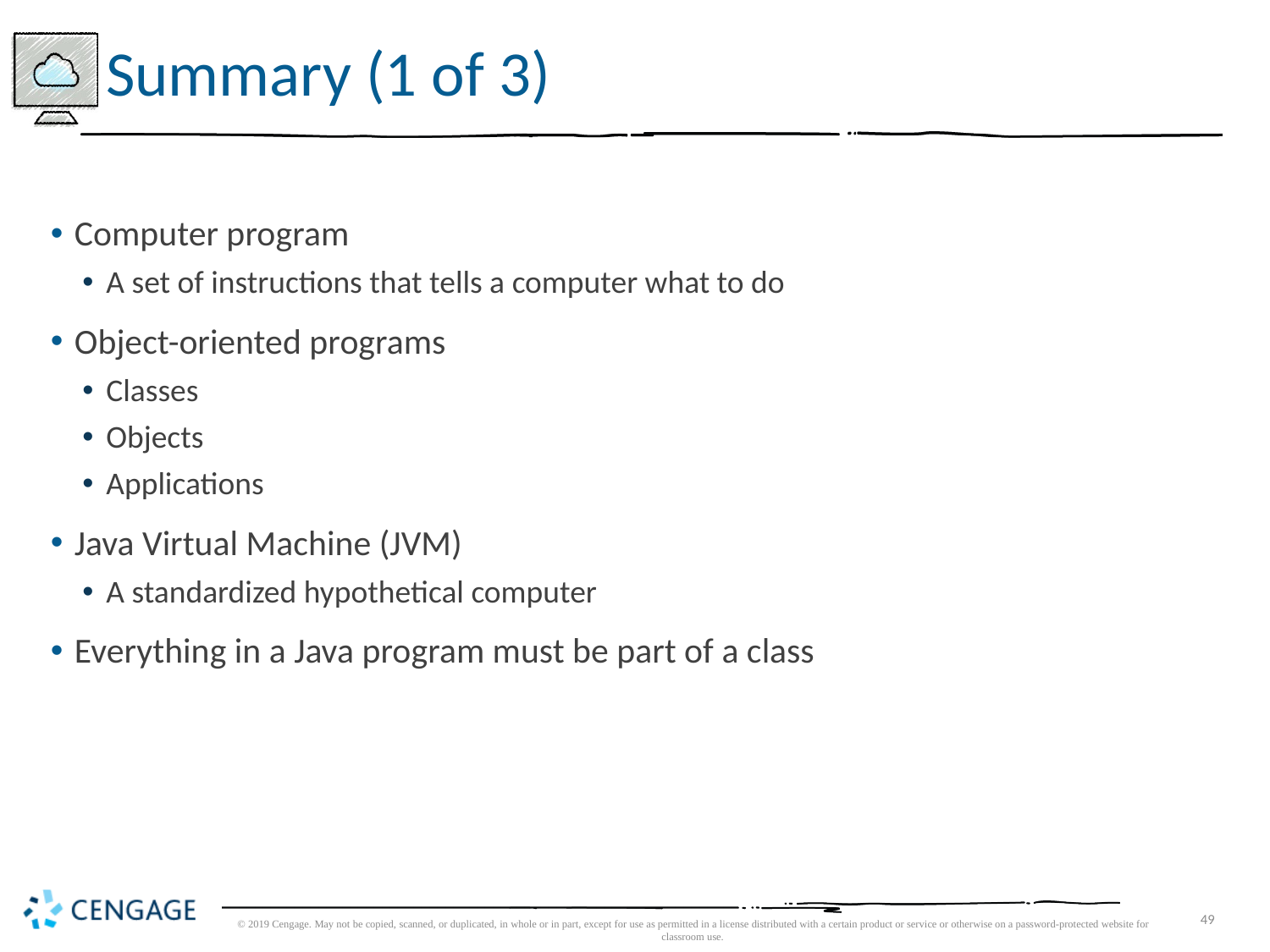

# Summary (1 of 3)
Computer program
A set of instructions that tells a computer what to do
Object-oriented programs
Classes
Objects
Applications
Java Virtual Machine (JVM)
A standardized hypothetical computer
Everything in a Java program must be part of a class
© 2019 Cengage. May not be copied, scanned, or duplicated, in whole or in part, except for use as permitted in a license distributed with a certain product or service or otherwise on a password-protected website for classroom use.